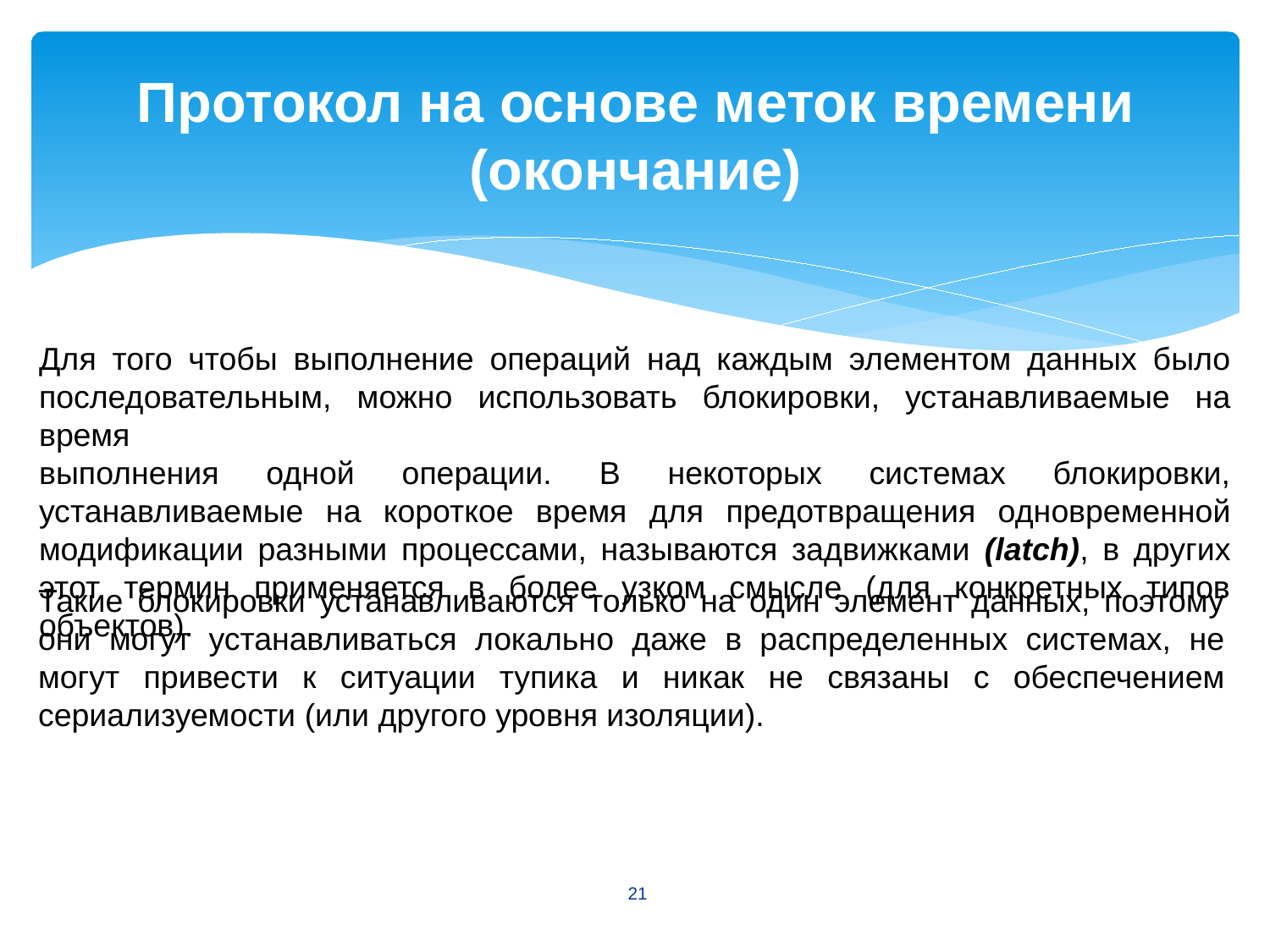

# Протокол на основе меток времени (окончание)
Для того чтобы выполнение операций над каждым элементом данных было последовательным, можно использовать блокировки, устанавливаемые на время
выполнения одной операции. В некоторых системах блокировки, устанавливаемые на короткое время для предотвращения одновременной модификации разными процессами, называются задвижками (latch), в других этот термин применяется в более узком смысле (для конкретных типов объектов).
Такие блокировки устанавливаются только на один элемент данных, поэтому они могут устанавливаться локально даже в распределенных системах, не могут привести к ситуации тупика и никак не связаны с обеспечением сериализуемости (или другого уровня изоляции).
21